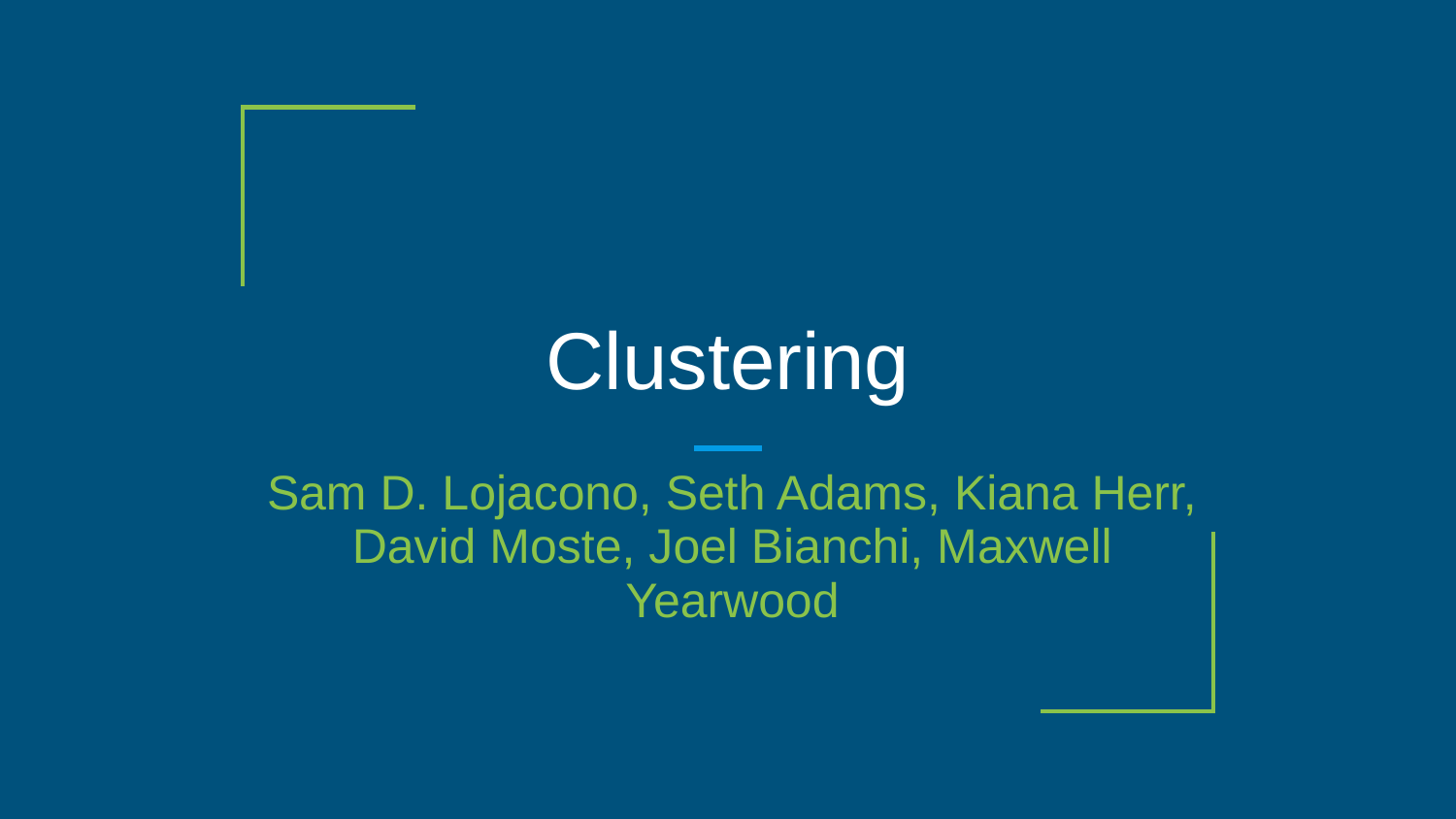

# Clustering
Sam D. Lojacono, Seth Adams, Kiana Herr, David Moste, Joel Bianchi, Maxwell Yearwood